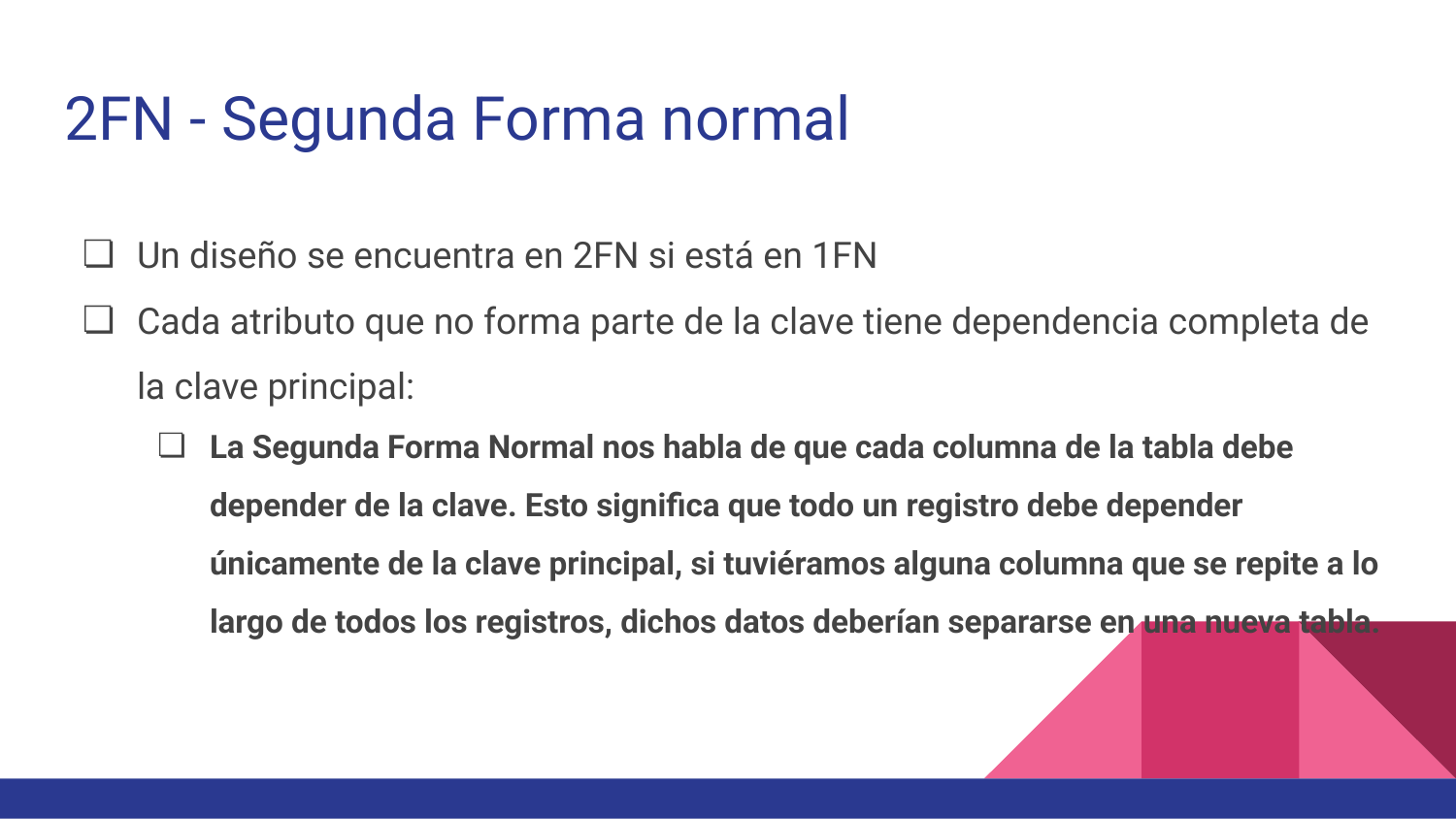

# 2FN - Segunda Forma normal
Un diseño se encuentra en 2FN si está en 1FN
Cada atributo que no forma parte de la clave tiene dependencia completa de la clave principal:
La Segunda Forma Normal nos habla de que cada columna de la tabla debe depender de la clave. Esto significa que todo un registro debe depender únicamente de la clave principal, si tuviéramos alguna columna que se repite a lo largo de todos los registros, dichos datos deberían separarse en una nueva tabla.